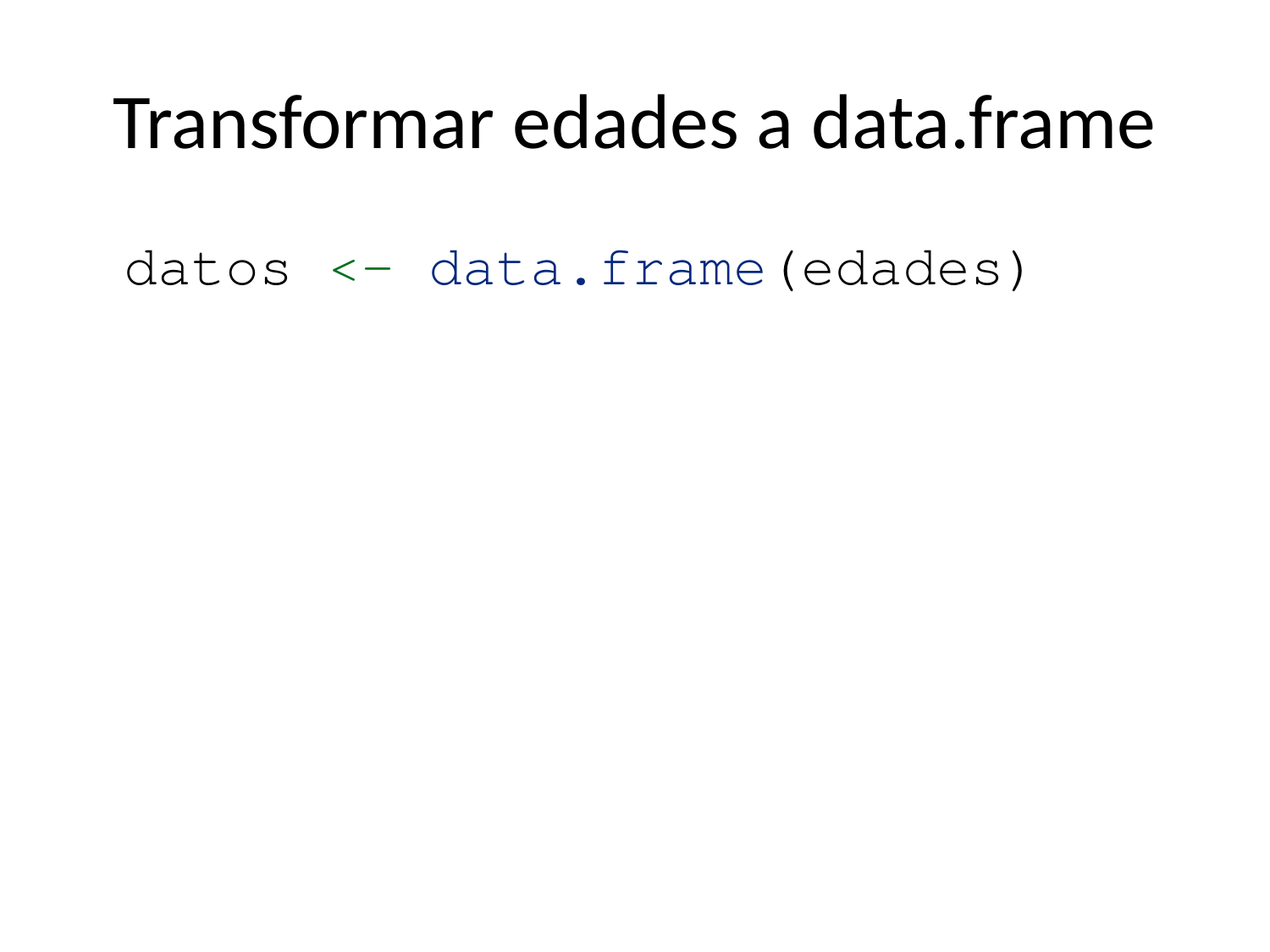

# Transformar edades a data.frame
datos <- data.frame(edades)